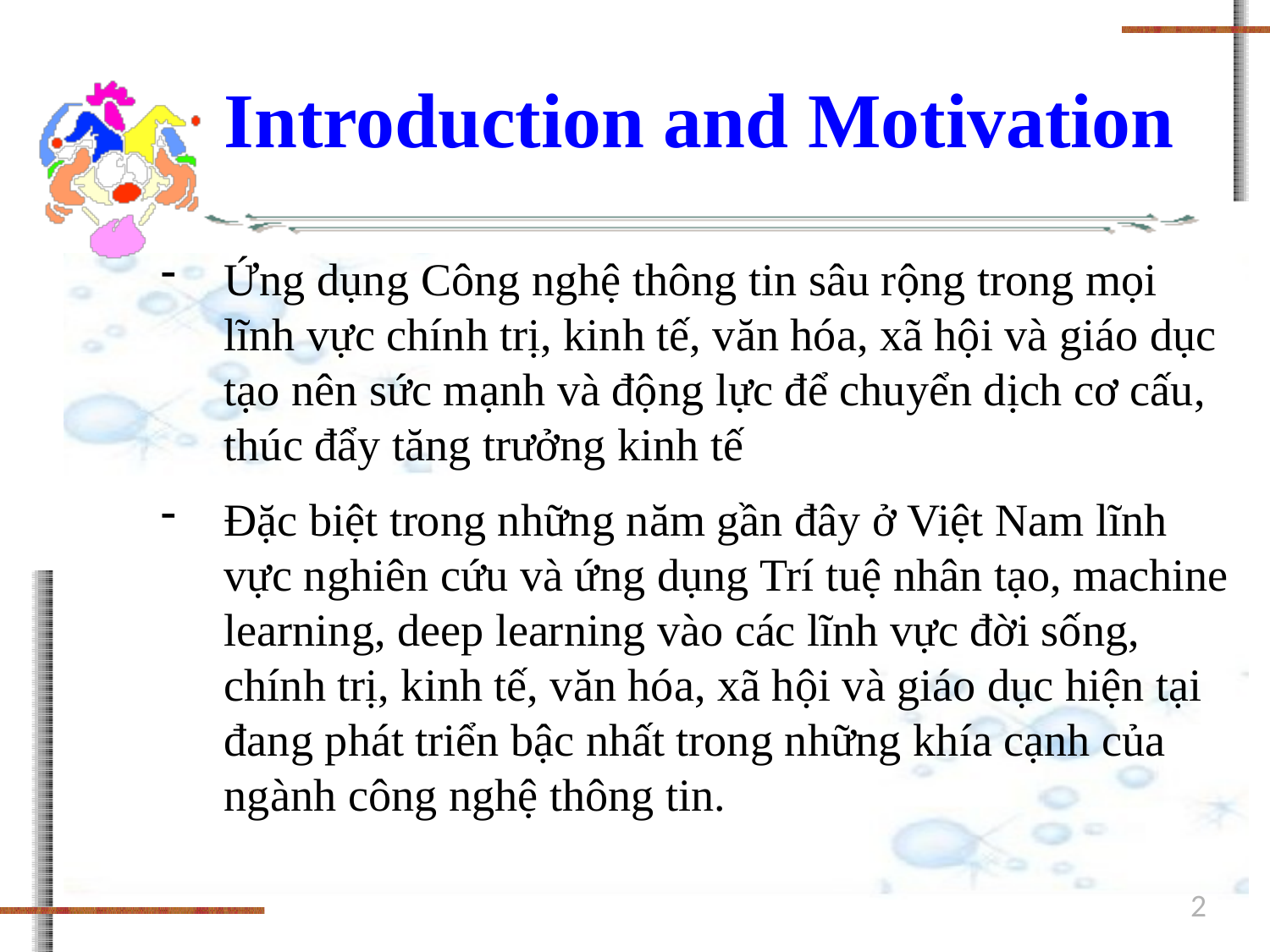

Introduction and Motivation
Ứng dụng Công nghệ thông tin sâu rộng trong mọi lĩnh vực chính trị, kinh tế, văn hóa, xã hội và giáo dục tạo nên sức mạnh và động lực để chuyển dịch cơ cấu, thúc đẩy tăng trưởng kinh tế
Đặc biệt trong những năm gần đây ở Việt Nam lĩnh vực nghiên cứu và ứng dụng Trí tuệ nhân tạo, machine learning, deep learning vào các lĩnh vực đời sống, chính trị, kinh tế, văn hóa, xã hội và giáo dục hiện tại đang phát triển bậc nhất trong những khía cạnh của ngành công nghệ thông tin.
2